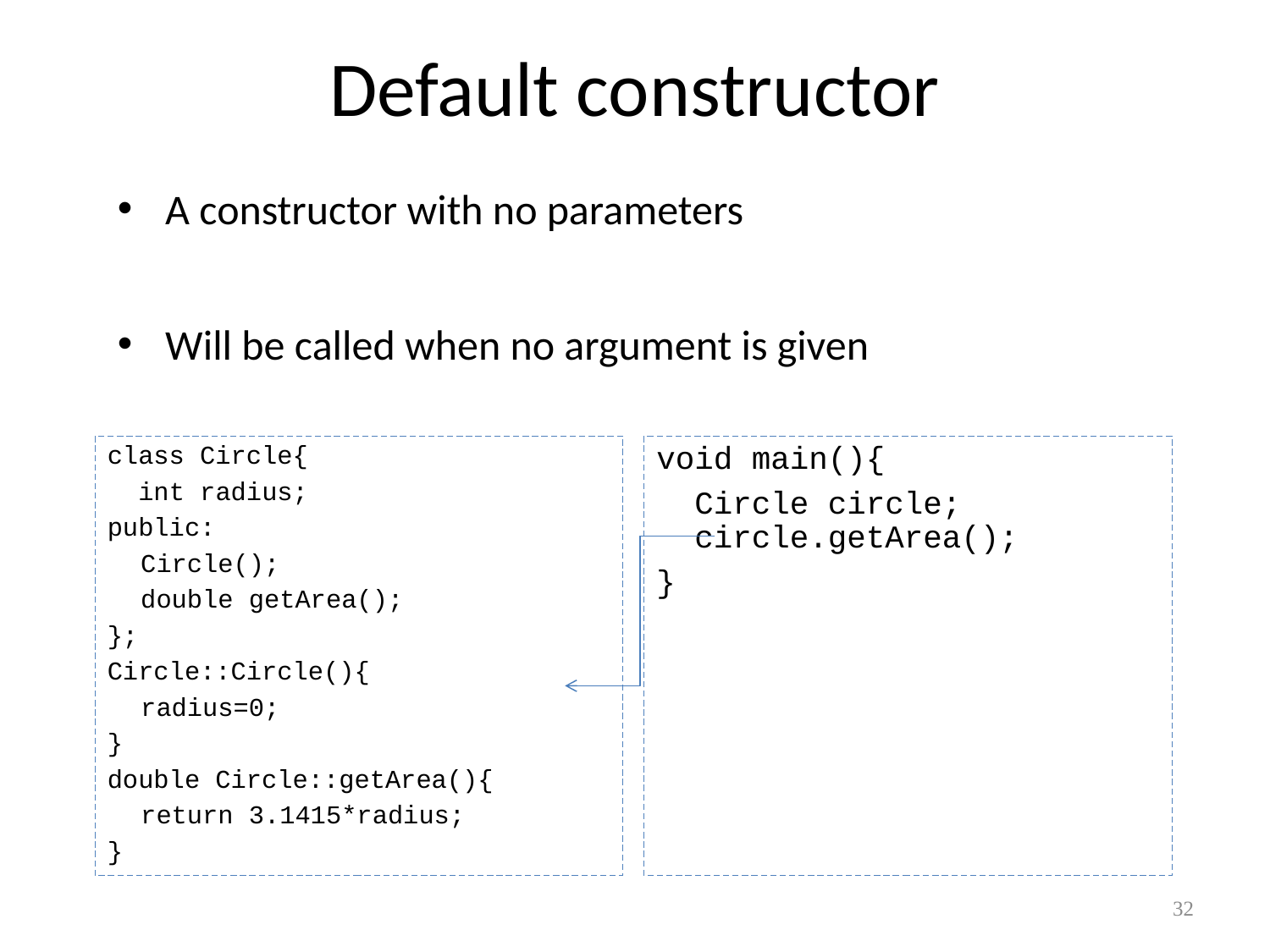

# Default constructor
A constructor with no parameters

Will be called when no argument is given
class Circle{
  int radius;
public:
	Circle();
	double getArea();
};
Circle::Circle(){
	radius=0;
}
double Circle::getArea(){
	return 3.1415*radius;
}
void main(){
	Circle circle; circle.getArea();
}
32